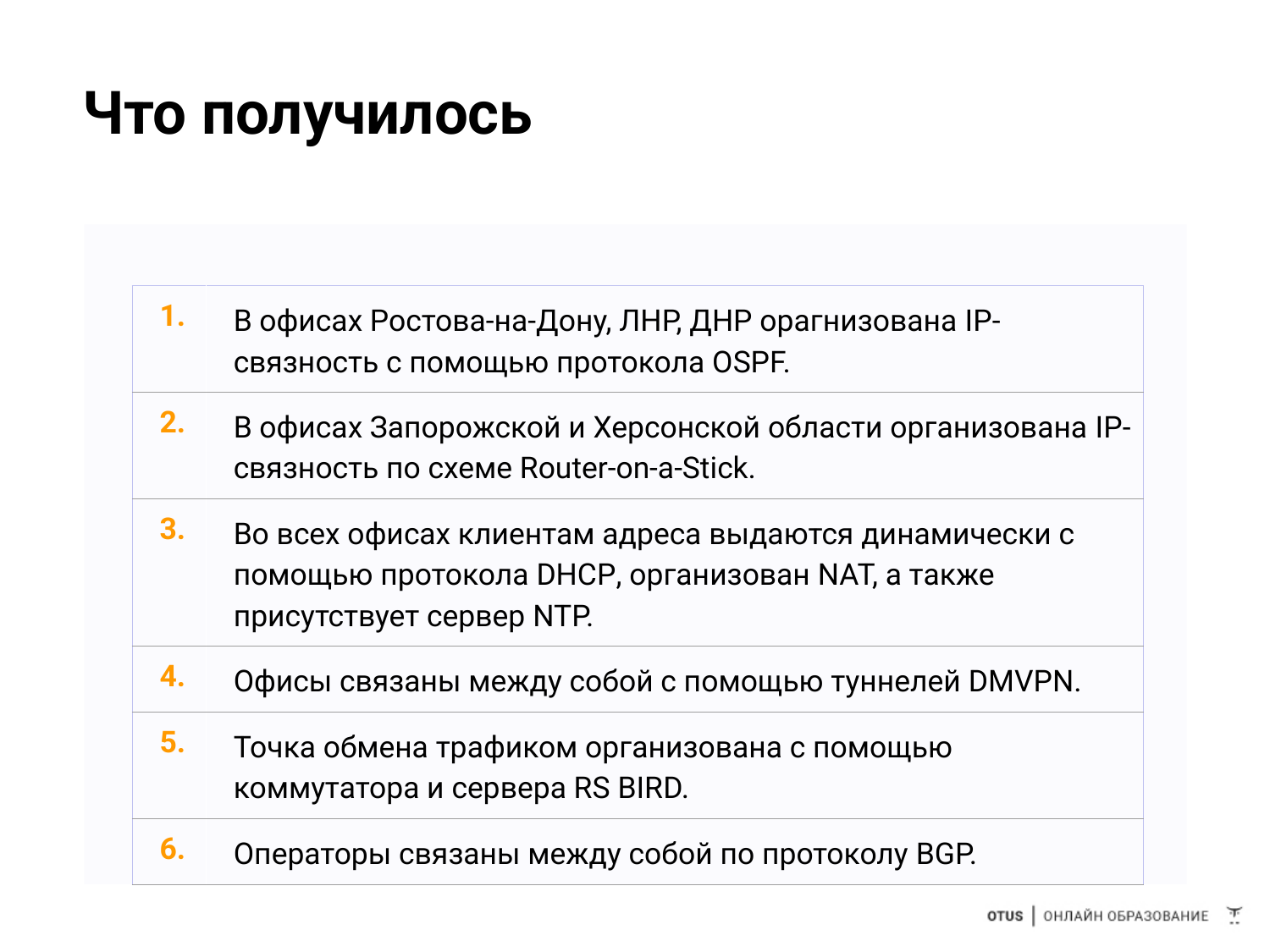

# Что получилось
| 1. | В офисах Ростова-на-Дону, ЛНР, ДНР орагнизована IP-связность с помощью протокола OSPF. |
| --- | --- |
| 2. | В офисах Запорожской и Херсонской области организована IP-связность по схеме Router-on-a-Stick. |
| 3. | Во всех офисах клиентам адреса выдаются динамически с помощью протокола DHCP, организован NAT, а также присутствует сервер NTP. |
| 4. | Офисы связаны между собой с помощью туннелей DMVPN. |
| 5. | Точка обмена трафиком организована с помощью коммутатора и сервера RS BIRD. |
| 6. | Операторы связаны между собой по протоколу BGP. |